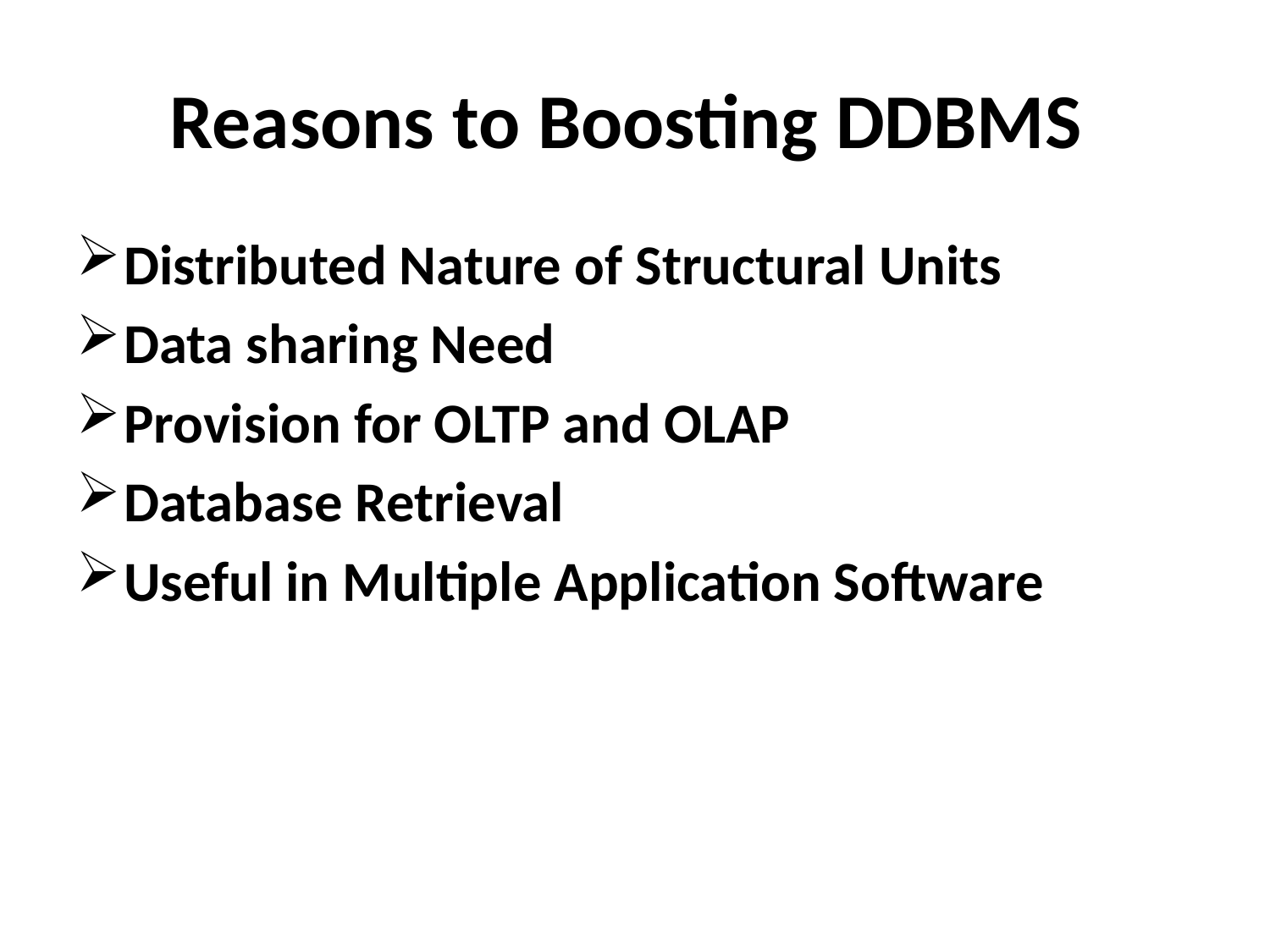

# Reasons to Boosting DDBMS
Distributed Nature of Structural Units
Data sharing Need
Provision for OLTP and OLAP
Database Retrieval
Useful in Multiple Application Software